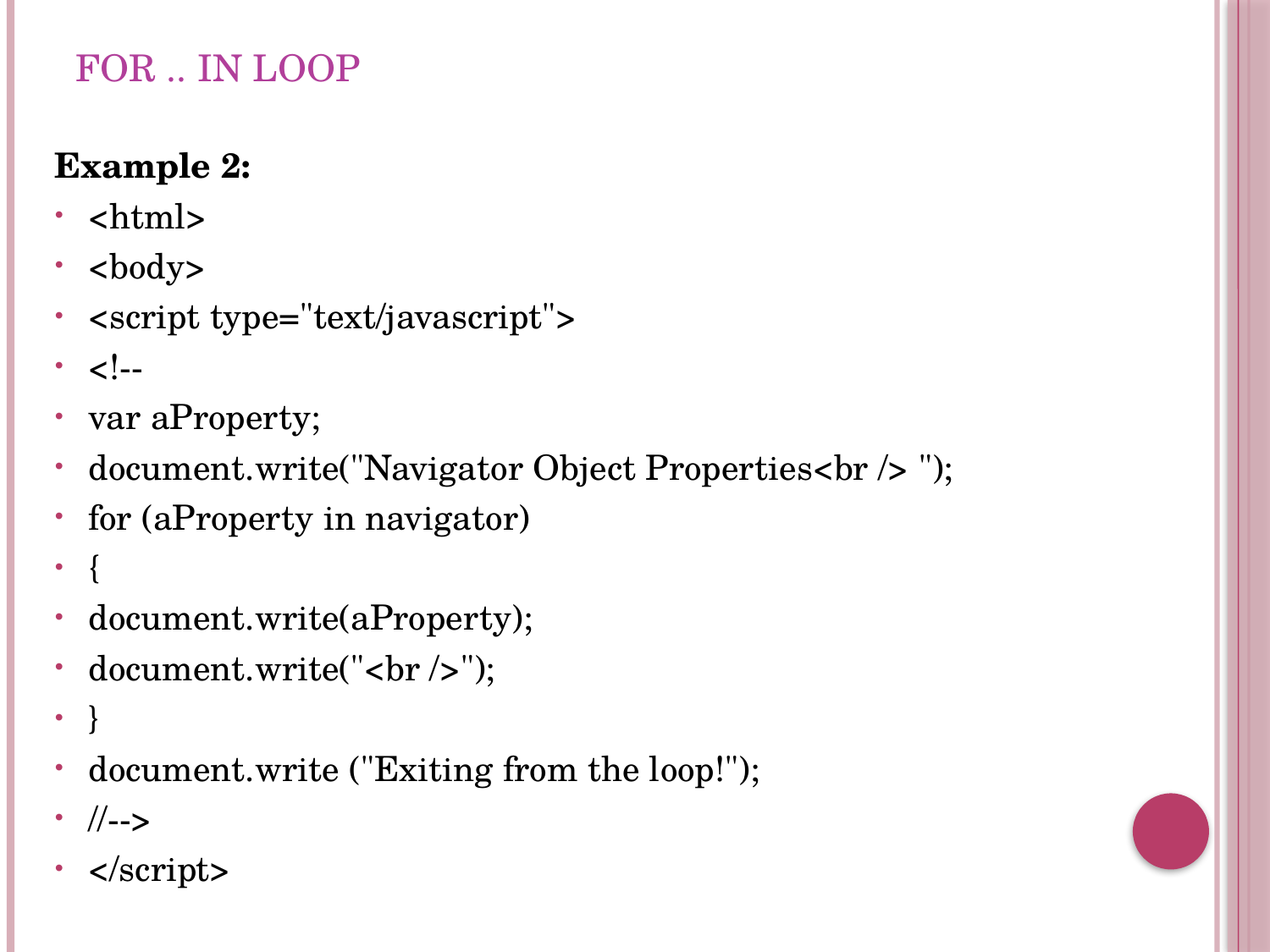

# For .. In loop
Example 2:
<html>
<body>
<script type="text/javascript">
<!--
var aProperty;
document.write("Navigator Object Properties<br /> ");
for (aProperty in navigator)
{
document.write(aProperty);
document.write("<br />");
}
document.write ("Exiting from the loop!");
//-->
</script>